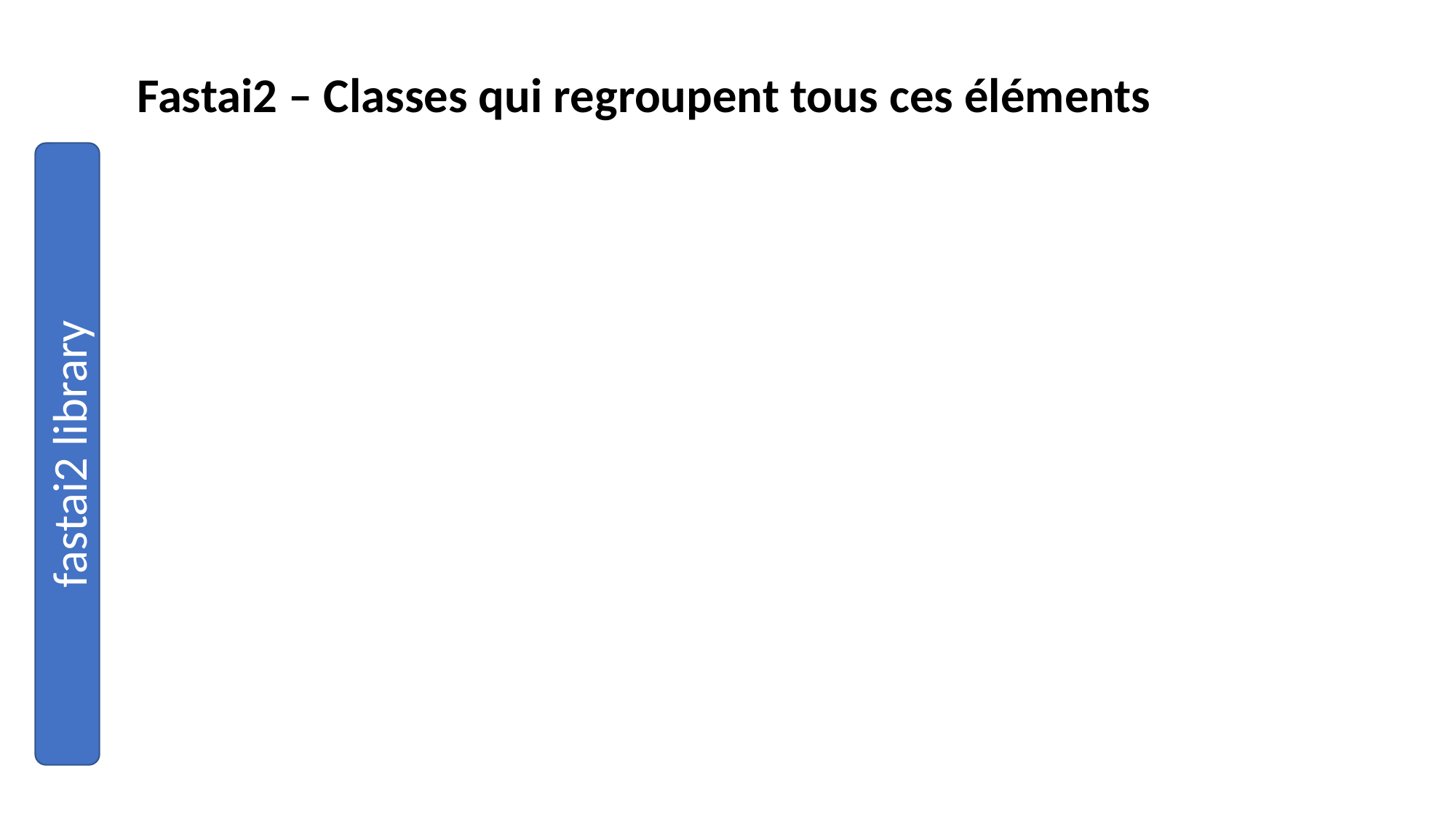

Fastai2 – Classes qui regroupent tous ces éléments
fastai2 library